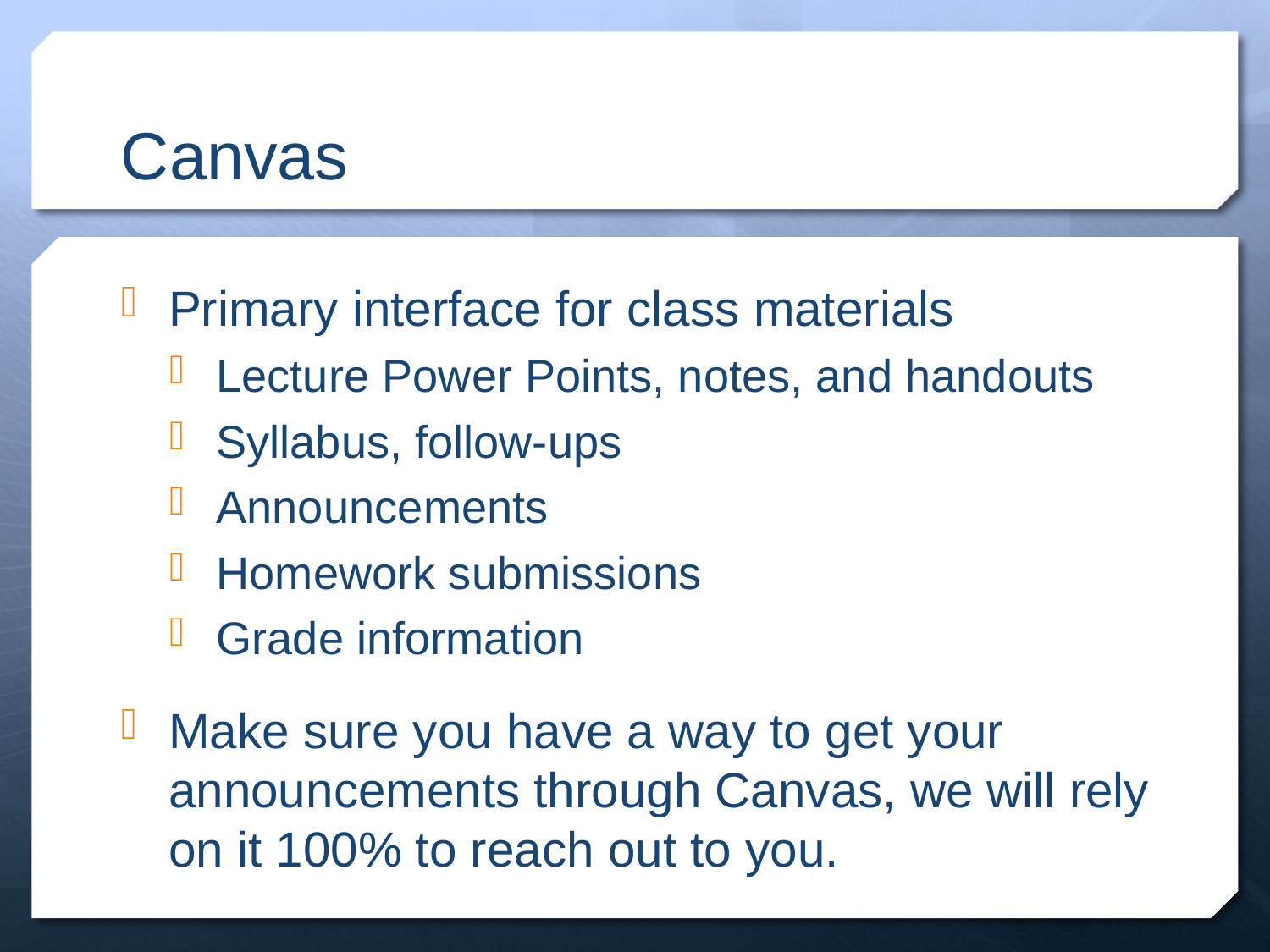

# Canvas
Primary interface for class materials
Lecture Power Points, notes, and handouts
Syllabus, follow-ups
Announcements
Homework submissions
Grade information
Make sure you have a way to get your announcements through Canvas, we will rely on it 100% to reach out to you.